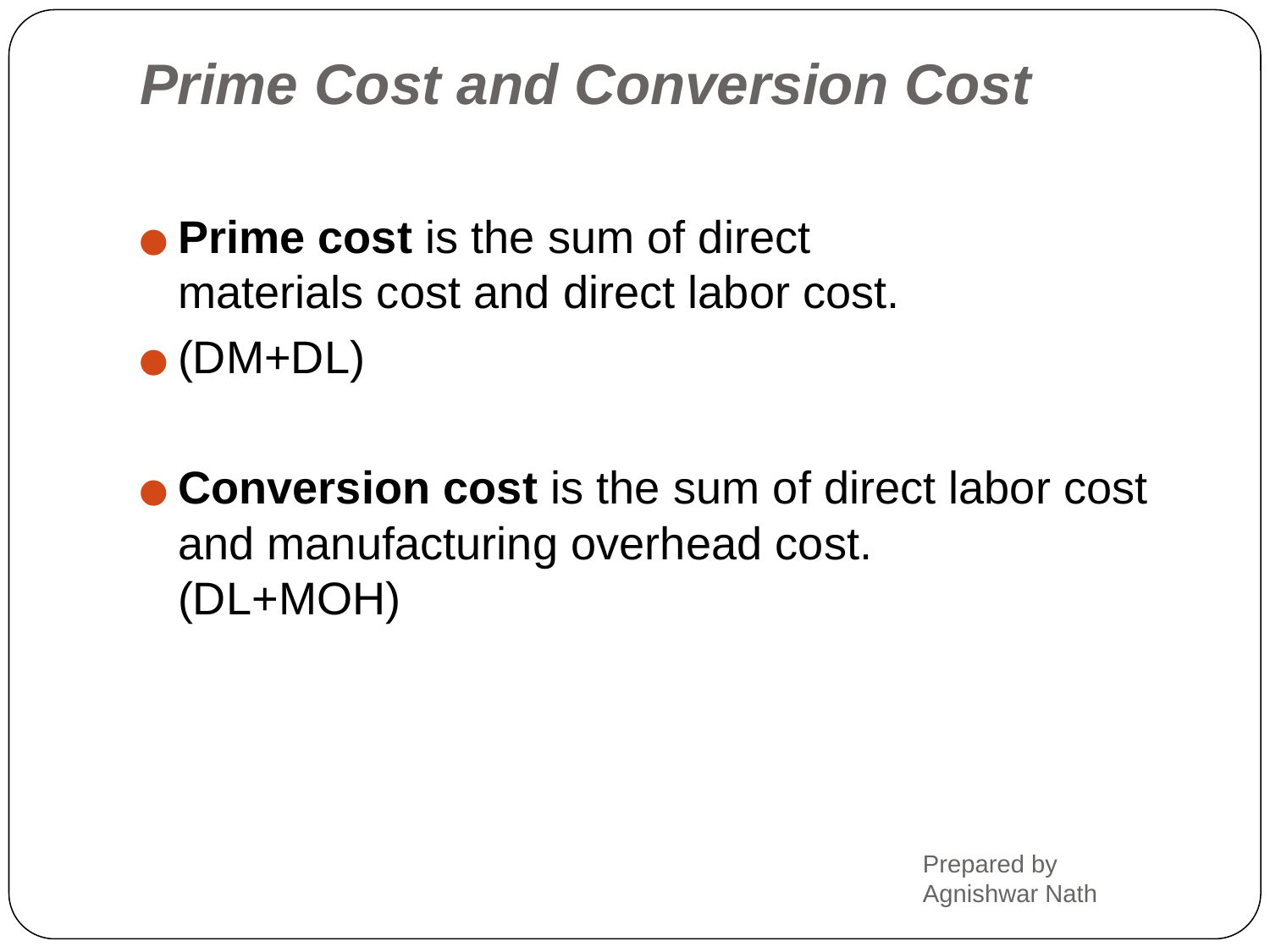

# Prime Cost and Conversion Cost
Prime cost is the sum of direct
materials cost and direct labor cost.
(DM+DL)

Conversion cost is the sum of direct labor cost and manufacturing overhead cost.
(DL+MOH)
Prepared by Agnishwar Nath